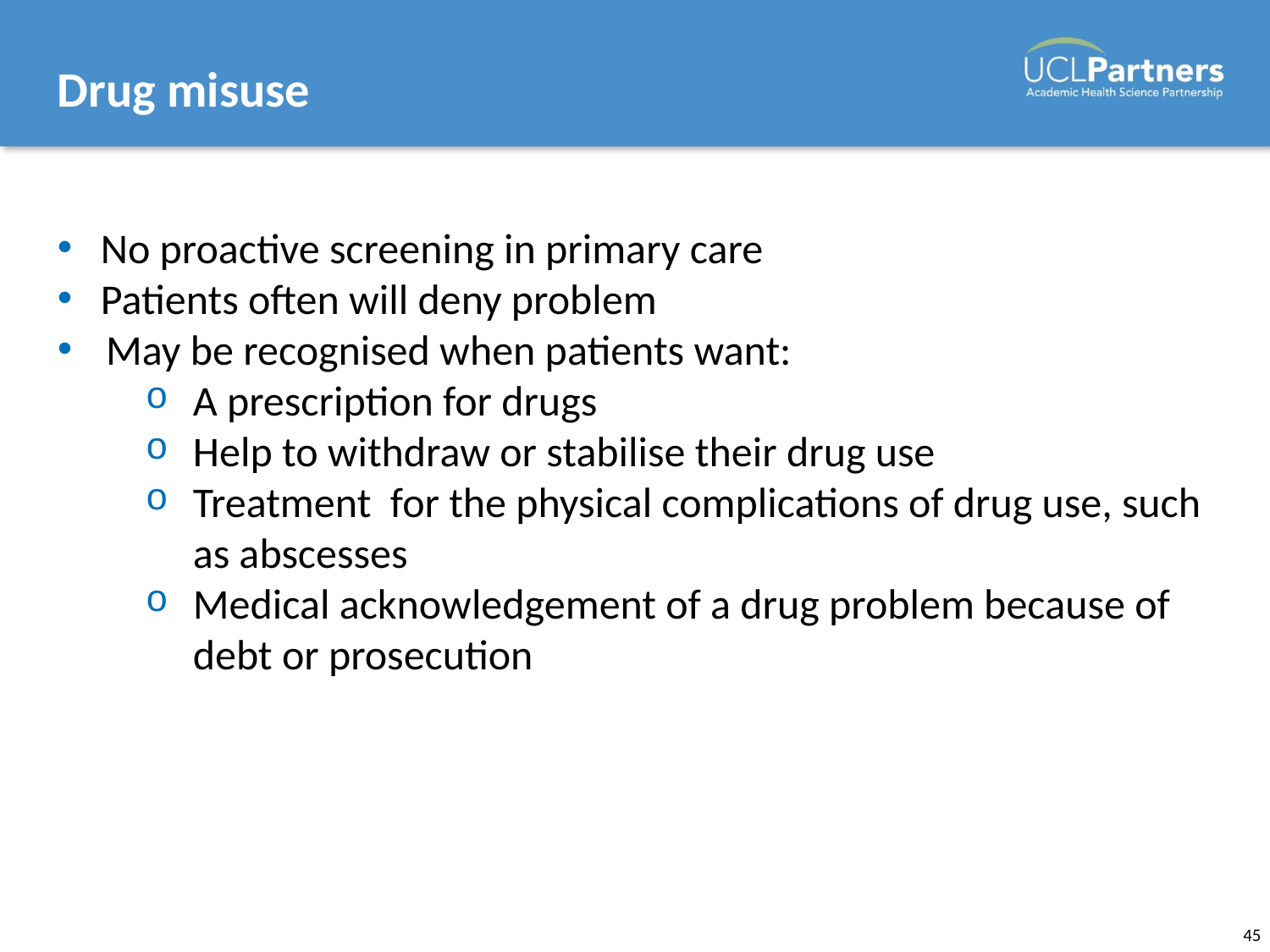

# Drug misuse
   No proactive screening in primary care
   Patients often will deny problem
May be recognised when patients want:
A prescription for drugs
Help to withdraw or stabilise their drug use
Treatment  for the physical complications of drug use, such as abscesses
Medical acknowledgement of a drug problem because of debt or prosecution

45